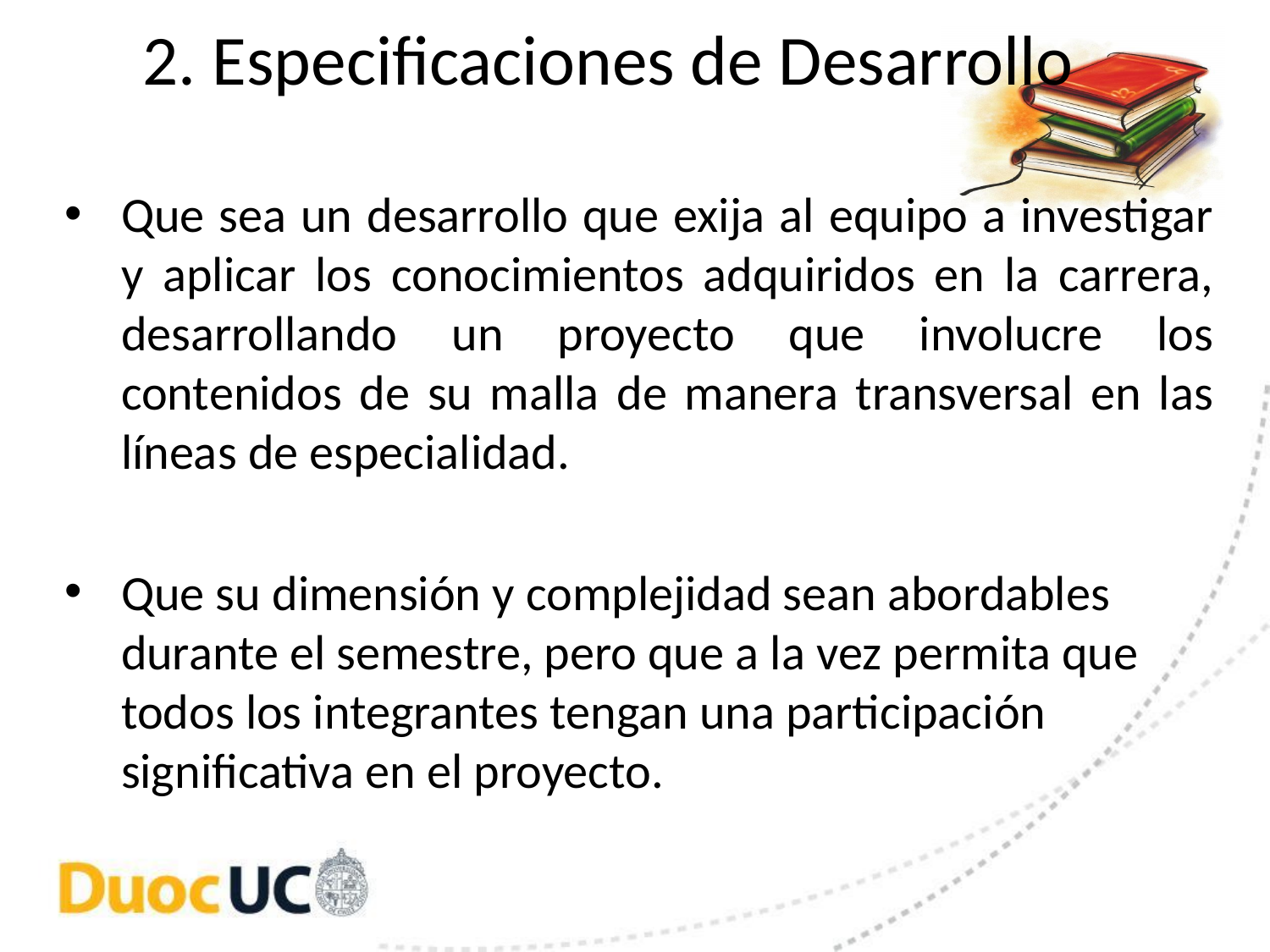

# 2. Especificaciones de Desarrollo

Que sea un desarrollo que exija al equipo a investigar y aplicar los conocimientos adquiridos en la carrera, desarrollando un proyecto que involucre los contenidos de su malla de manera transversal en las líneas de especialidad.

Que su dimensión y complejidad sean abordables durante el semestre, pero que a la vez permita que todos los integrantes tengan una participación significativa en el proyecto.